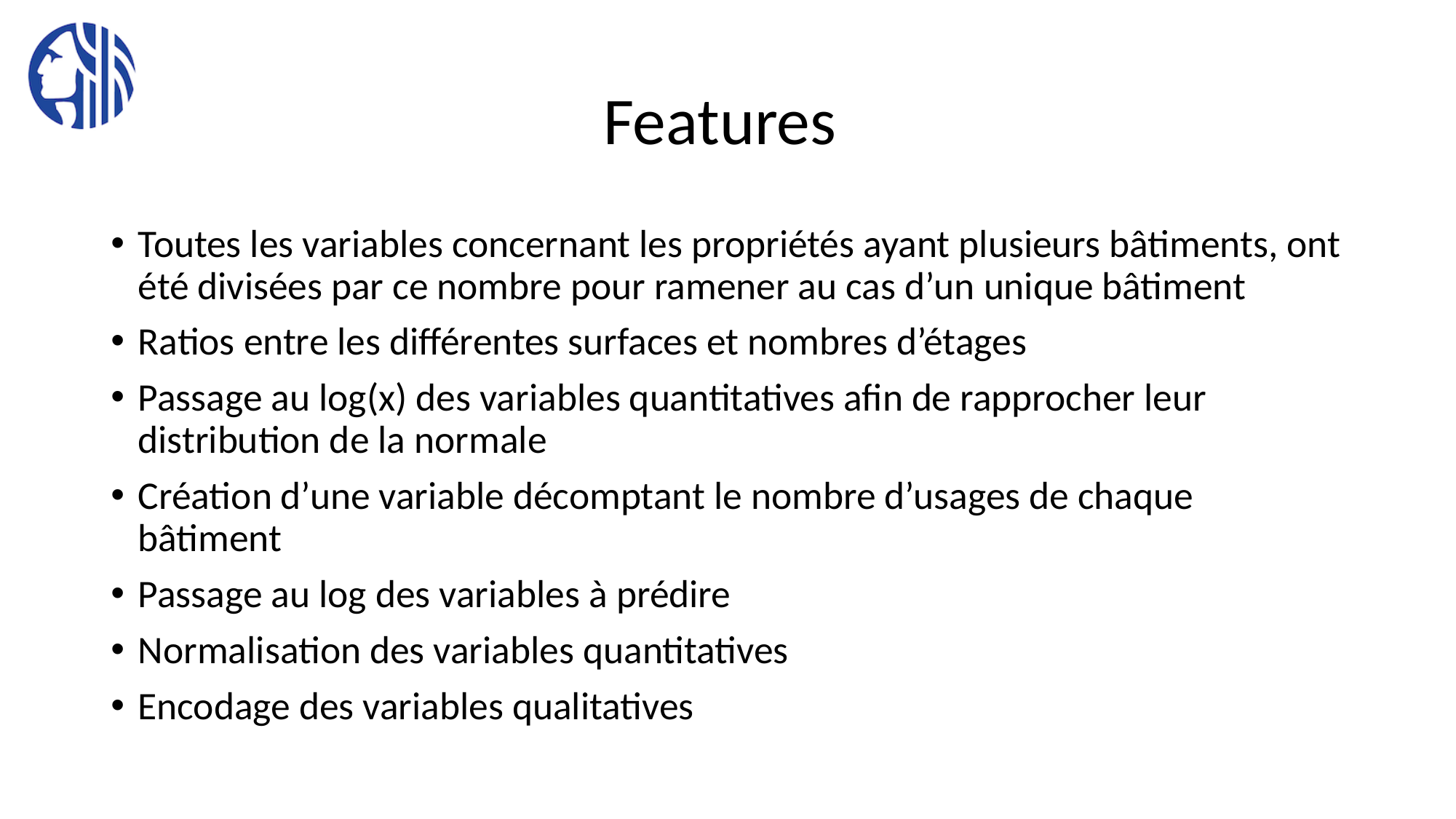

# Features
Toutes les variables concernant les propriétés ayant plusieurs bâtiments, ont été divisées par ce nombre pour ramener au cas d’un unique bâtiment
Ratios entre les différentes surfaces et nombres d’étages
Passage au log(x) des variables quantitatives afin de rapprocher leur distribution de la normale
Création d’une variable décomptant le nombre d’usages de chaque bâtiment
Passage au log des variables à prédire
Normalisation des variables quantitatives
Encodage des variables qualitatives